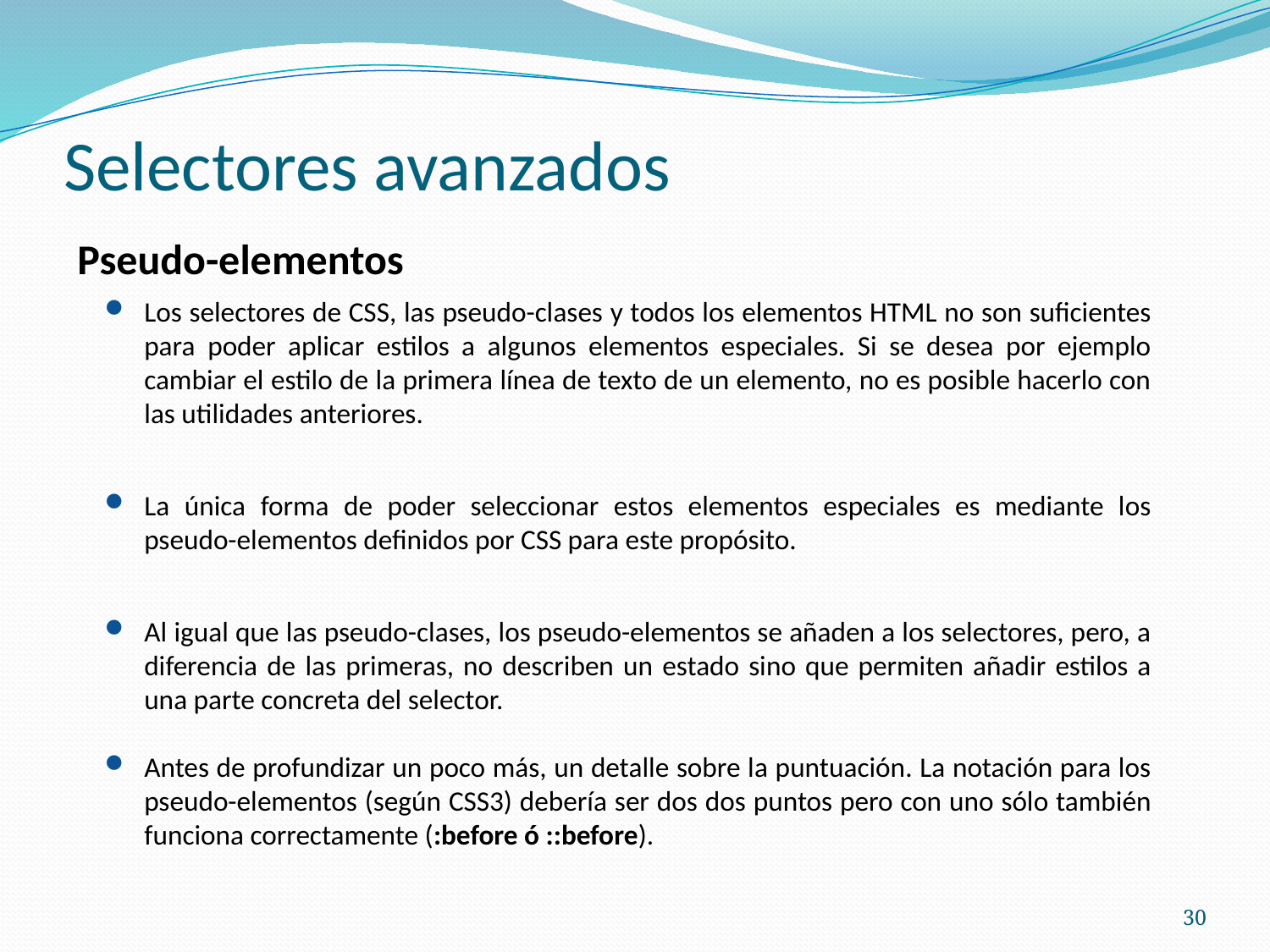

# Selectores avanzados
Pseudo-elementos
Los selectores de CSS, las pseudo-clases y todos los elementos HTML no son suficientes para poder aplicar estilos a algunos elementos especiales. Si se desea por ejemplo cambiar el estilo de la primera línea de texto de un elemento, no es posible hacerlo con las utilidades anteriores.

La única forma de poder seleccionar estos elementos especiales es mediante los pseudo-elementos definidos por CSS para este propósito.

Al igual que las pseudo-clases, los pseudo-elementos se añaden a los selectores, pero, a diferencia de las primeras, no describen un estado sino que permiten añadir estilos a una parte concreta del selector.

Antes de profundizar un poco más, un detalle sobre la puntuación. La notación para los pseudo-elementos (según CSS3) debería ser dos dos puntos pero con uno sólo también funciona correctamente (:before ó ::before).
30